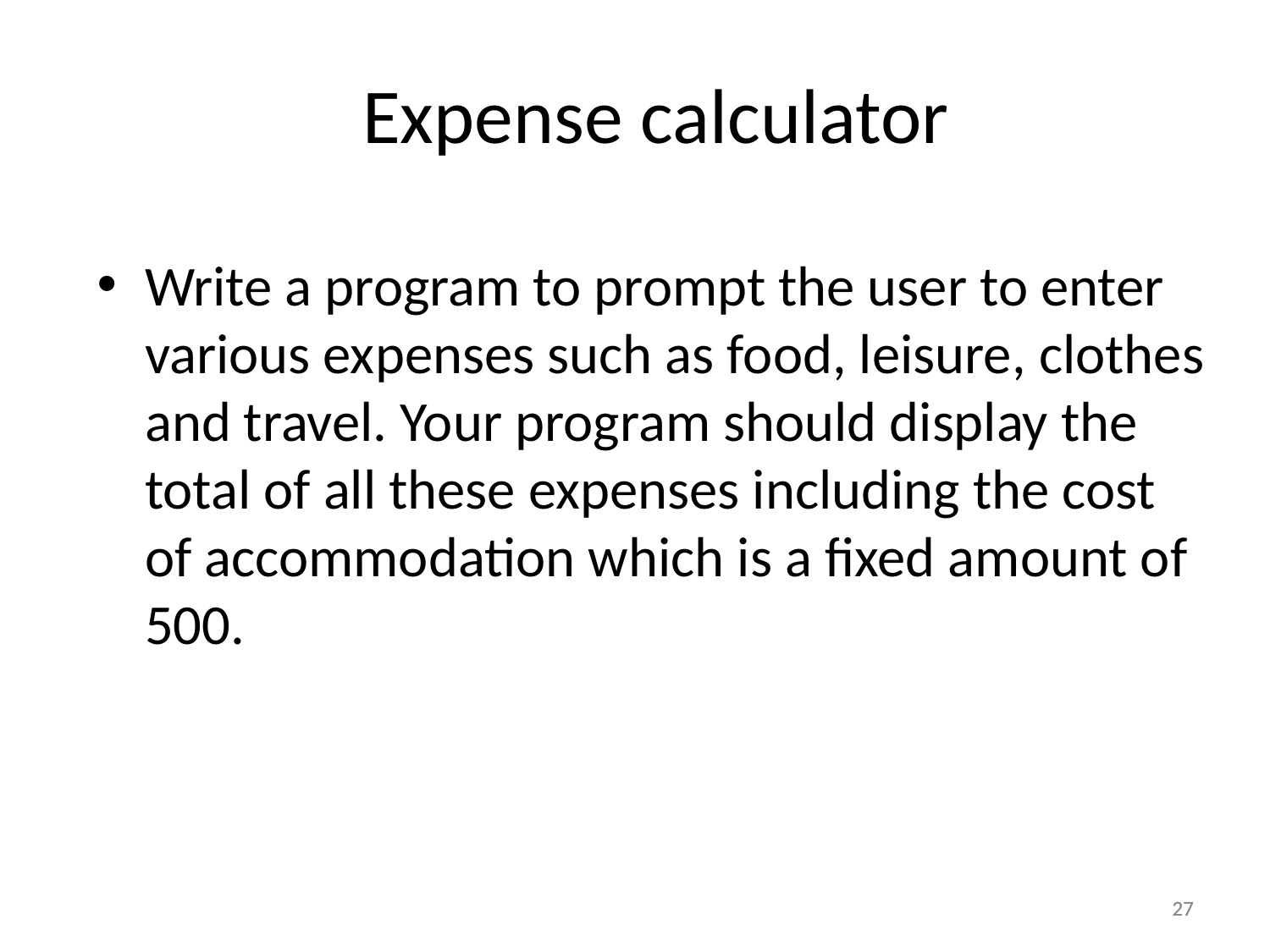

Expense calculator
Write a program to prompt the user to enter various expenses such as food, leisure, clothes and travel. Your program should display the total of all these expenses including the cost of accommodation which is a fixed amount of 500.

27
27